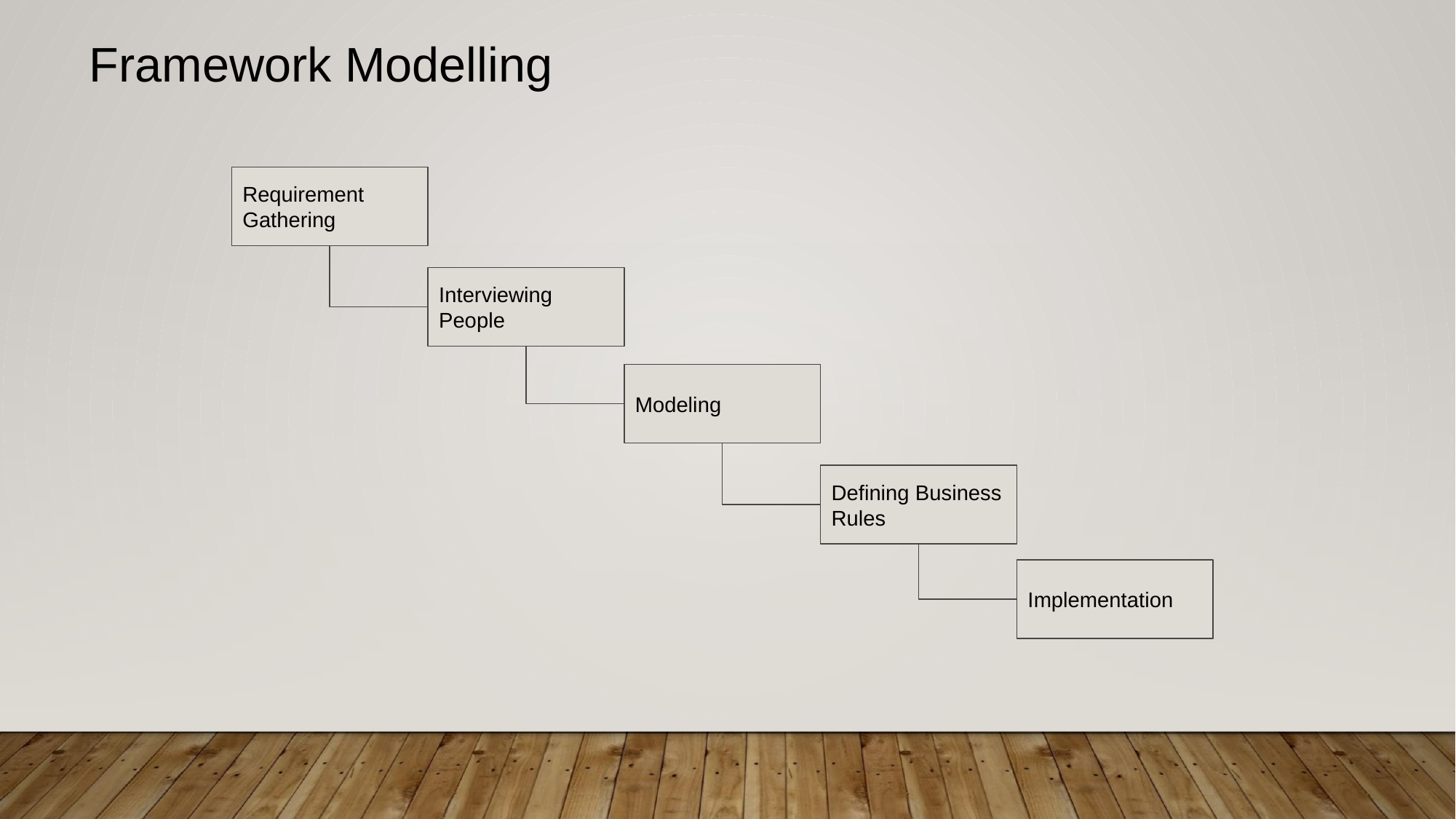

Framework Modelling
Requirement Gathering
Interviewing People
Modeling
Defining Business Rules
Implementation